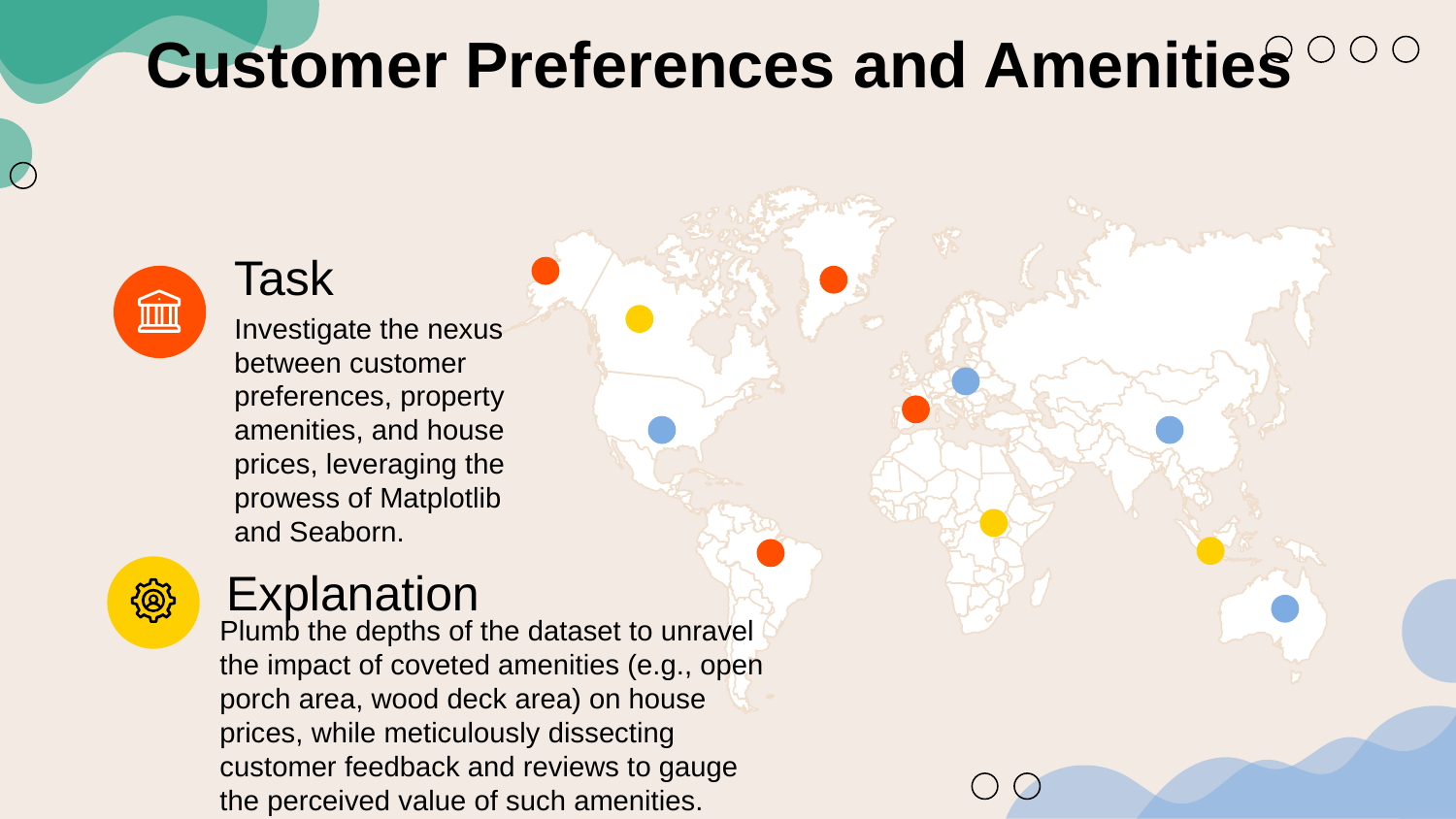

# Customer Preferences and Amenities

Task

Investigate the nexus between customer preferences, property amenities, and house prices, leveraging the prowess of Matplotlib and Seaborn.

Explanation

Plumb the depths of the dataset to unravel the impact of coveted amenities (e.g., open porch area, wood deck area) on house prices, while meticulously dissecting customer feedback and reviews to gauge the perceived value of such amenities.